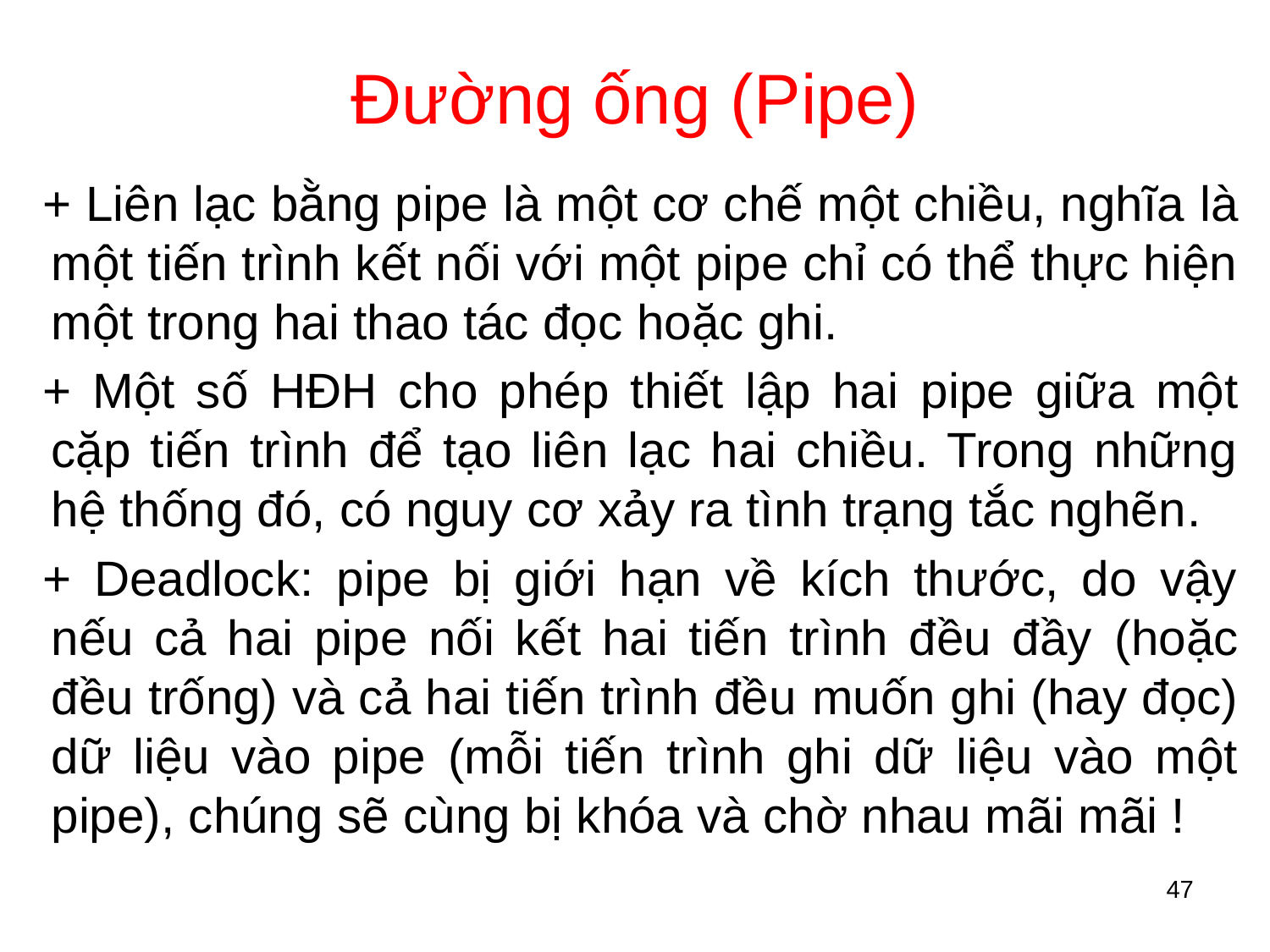

# Đường ống (Pipe)
+ Liên lạc bằng pipe là một cơ chế một chiều, nghĩa là một tiến trình kết nối với một pipe chỉ có thể thực hiện một trong hai thao tác đọc hoặc ghi.
+ Một số HĐH cho phép thiết lập hai pipe giữa một cặp tiến trình để tạo liên lạc hai chiều. Trong những hệ thống đó, có nguy cơ xảy ra tình trạng tắc nghẽn.
+ Deadlock: pipe bị giới hạn về kích thước, do vậy nếu cả hai pipe nối kết hai tiến trình đều đầy (hoặc đều trống) và cả hai tiến trình đều muốn ghi (hay đọc) dữ liệu vào pipe (mỗi tiến trình ghi dữ liệu vào một pipe), chúng sẽ cùng bị khóa và chờ nhau mãi mãi !
47